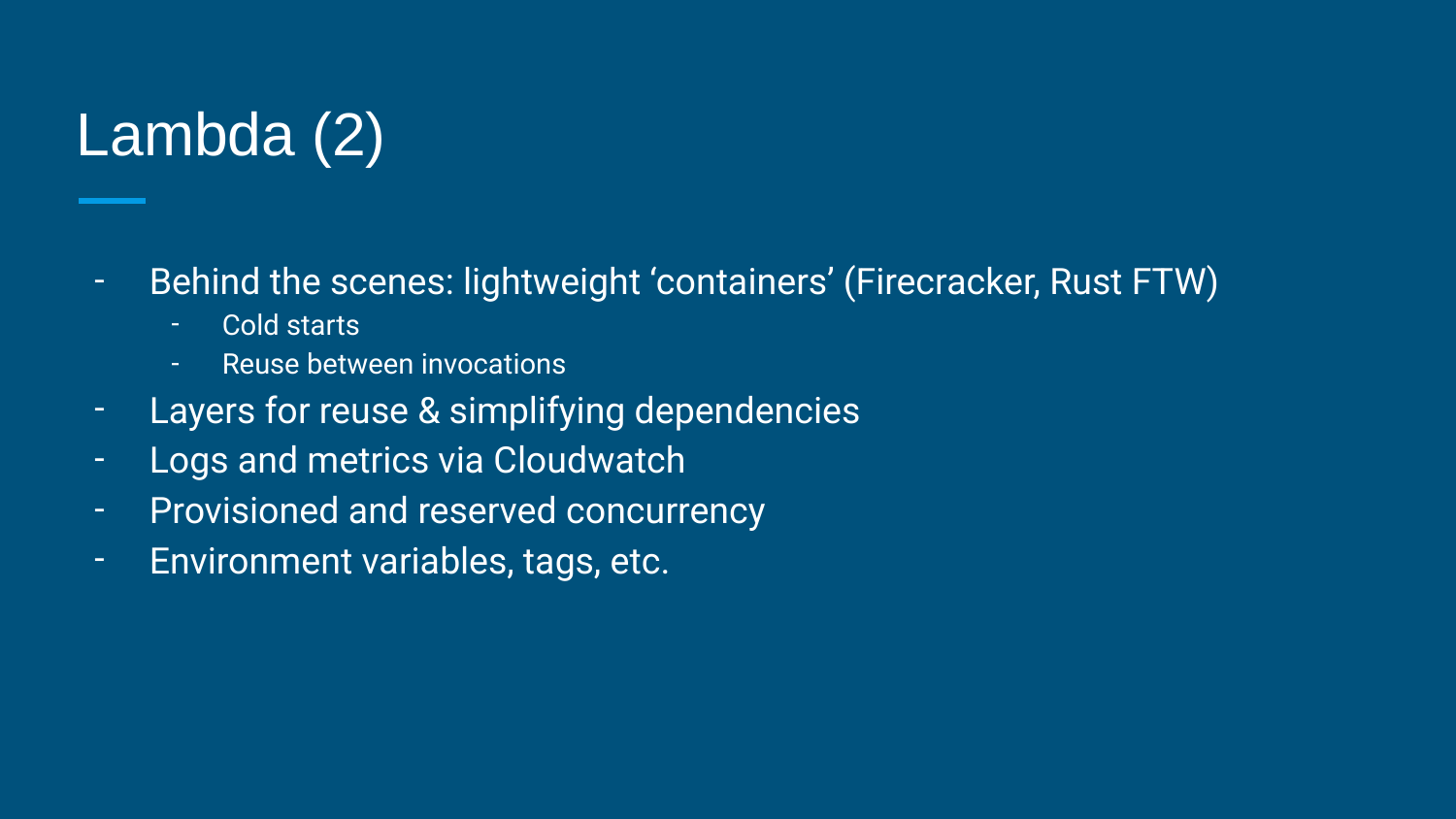

# Lambda (2)
Behind the scenes: lightweight ‘containers’ (Firecracker, Rust FTW)
Cold starts
Reuse between invocations
Layers for reuse & simplifying dependencies
Logs and metrics via Cloudwatch
Provisioned and reserved concurrency
Environment variables, tags, etc.